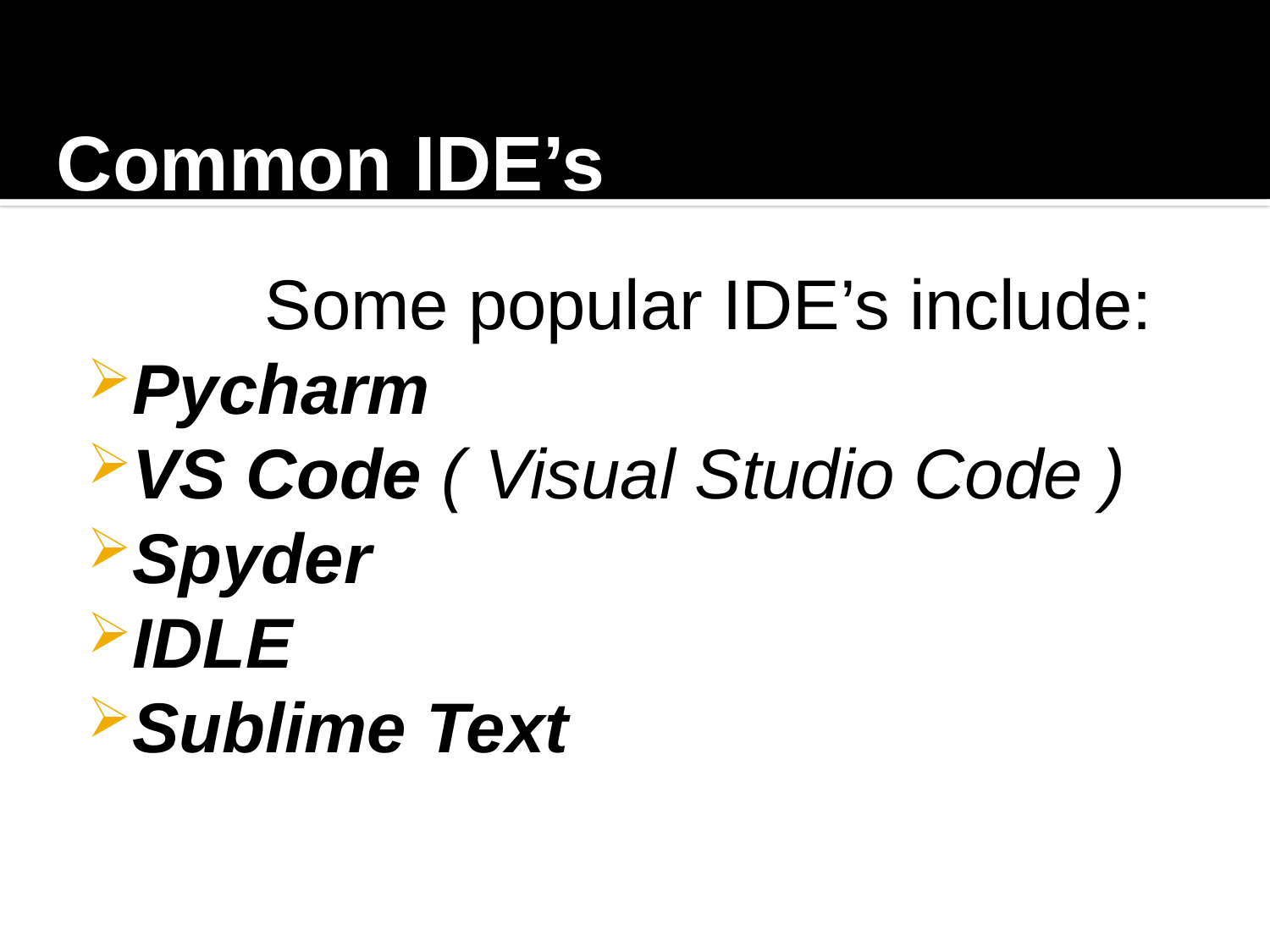

# Common IDE’s
         Some popular IDE’s include:
Pycharm
VS Code ( Visual Studio Code )
Spyder
IDLE
Sublime Text